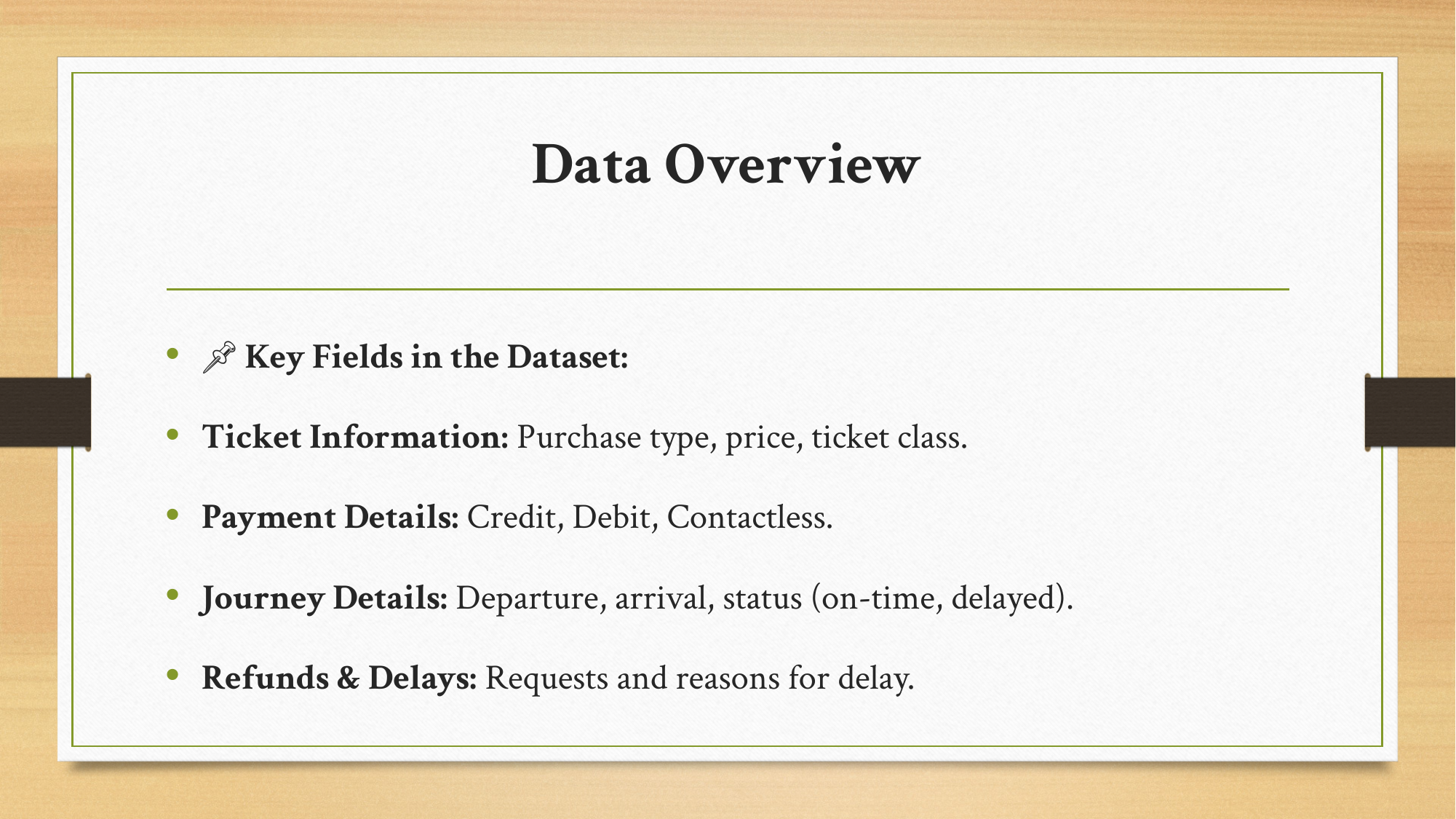

# Data Overview
📌 Key Fields in the Dataset:
Ticket Information: Purchase type, price, ticket class.
Payment Details: Credit, Debit, Contactless.
Journey Details: Departure, arrival, status (on-time, delayed).
Refunds & Delays: Requests and reasons for delay.